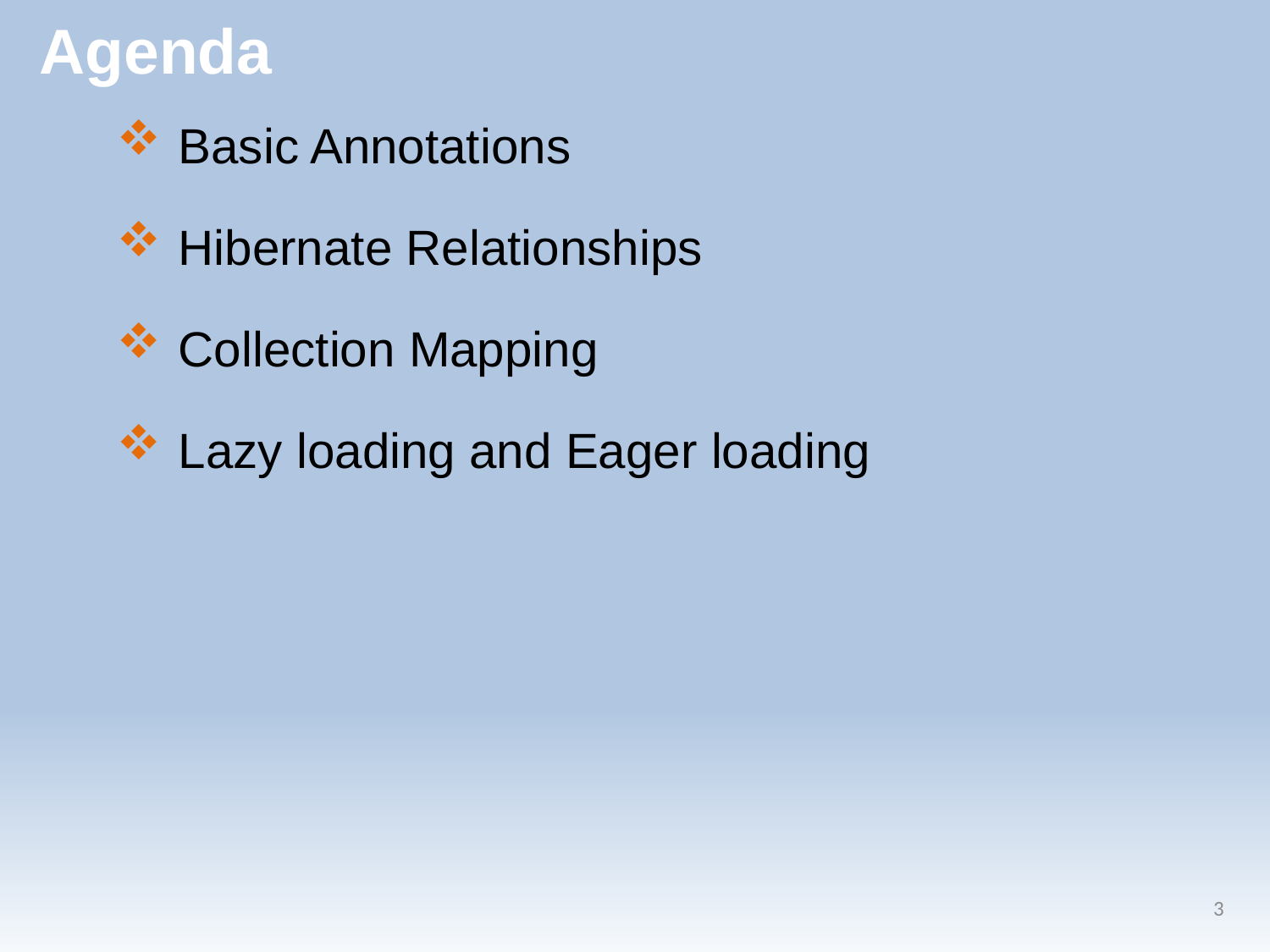

# Agenda
 Basic Annotations
 Hibernate Relationships
 Collection Mapping
 Lazy loading and Eager loading
3